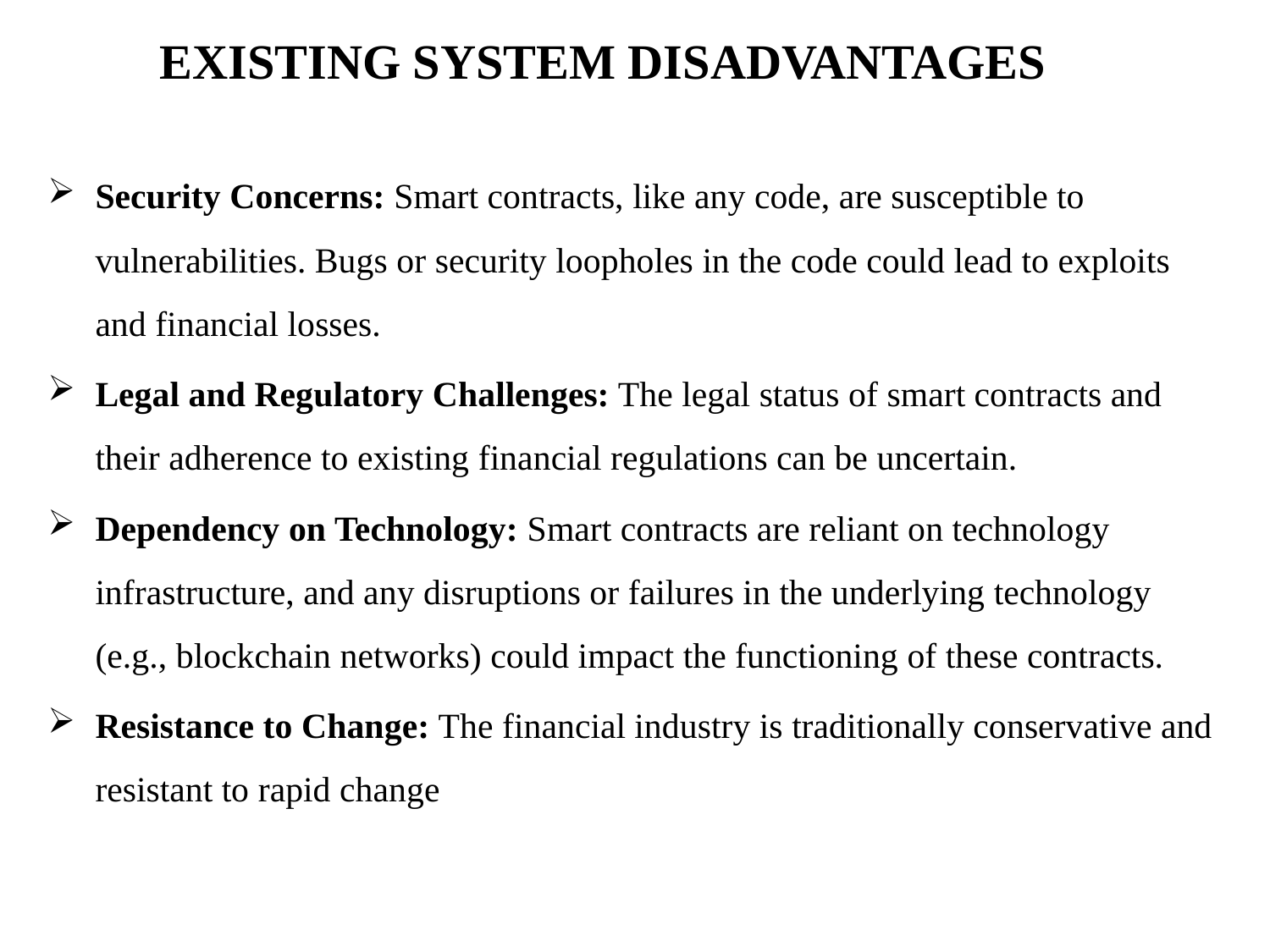

# EXISTING SYSTEM DISADVANTAGES
Security Concerns: Smart contracts, like any code, are susceptible to vulnerabilities. Bugs or security loopholes in the code could lead to exploits and financial losses.
Legal and Regulatory Challenges: The legal status of smart contracts and their adherence to existing financial regulations can be uncertain.
Dependency on Technology: Smart contracts are reliant on technology infrastructure, and any disruptions or failures in the underlying technology (e.g., blockchain networks) could impact the functioning of these contracts.
Resistance to Change: The financial industry is traditionally conservative and resistant to rapid change